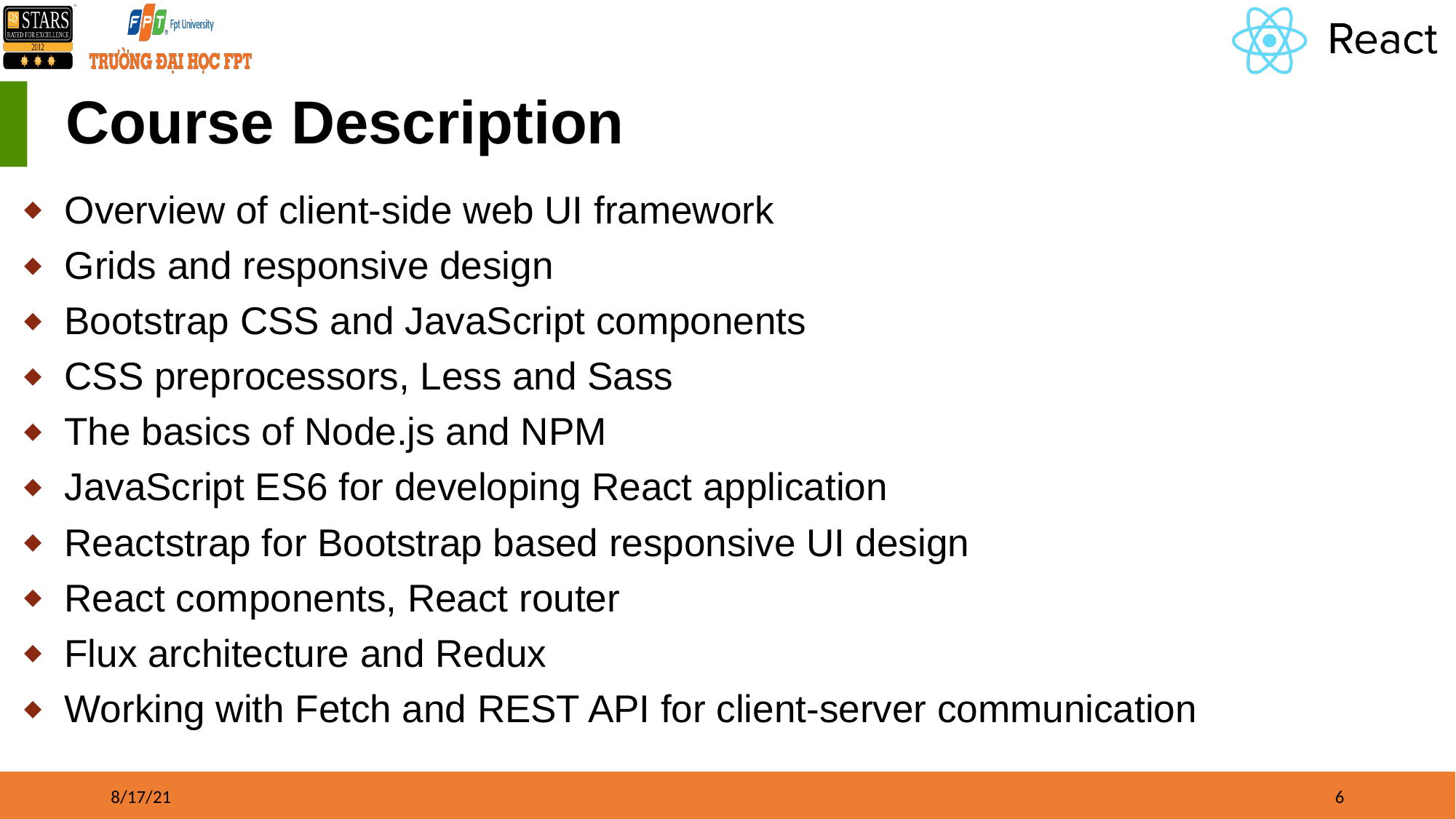

# Course Description
Overview of client-side web UI framework
Grids and responsive design
Bootstrap CSS and JavaScript components
CSS preprocessors, Less and Sass
The basics of Node.js and NPM
JavaScript ES6 for developing React application
Reactstrap for Bootstrap based responsive UI design
React components, React router
Flux architecture and Redux
Working with Fetch and REST API for client-server communication
8/17/21
6